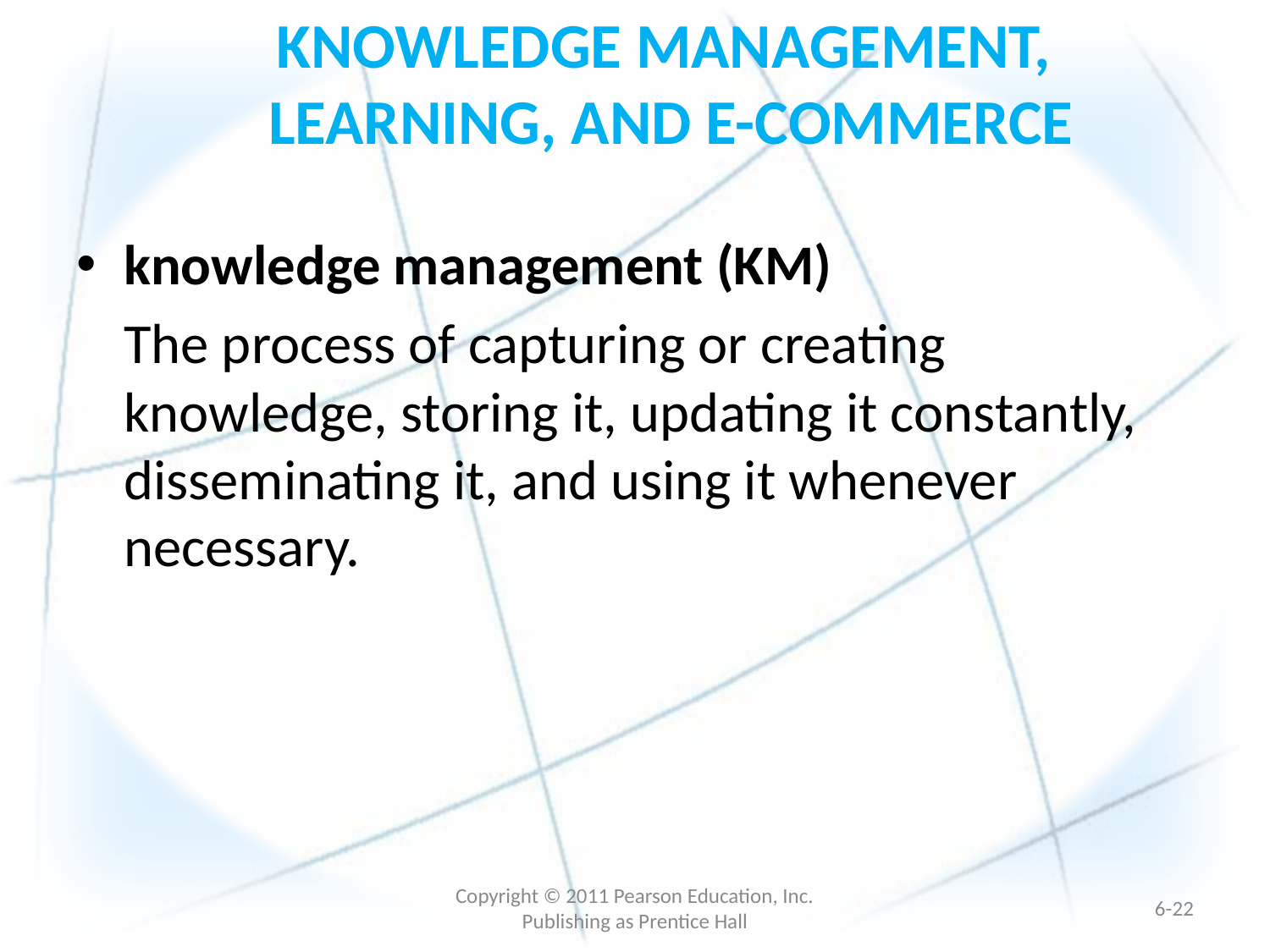

# KNOWLEDGE MANAGEMENT, LEARNING, AND E-COMMERCE
knowledge management (KM)
	The process of capturing or creating knowledge, storing it, updating it constantly, disseminating it, and using it whenever necessary.
Copyright © 2011 Pearson Education, Inc. Publishing as Prentice Hall
6-22